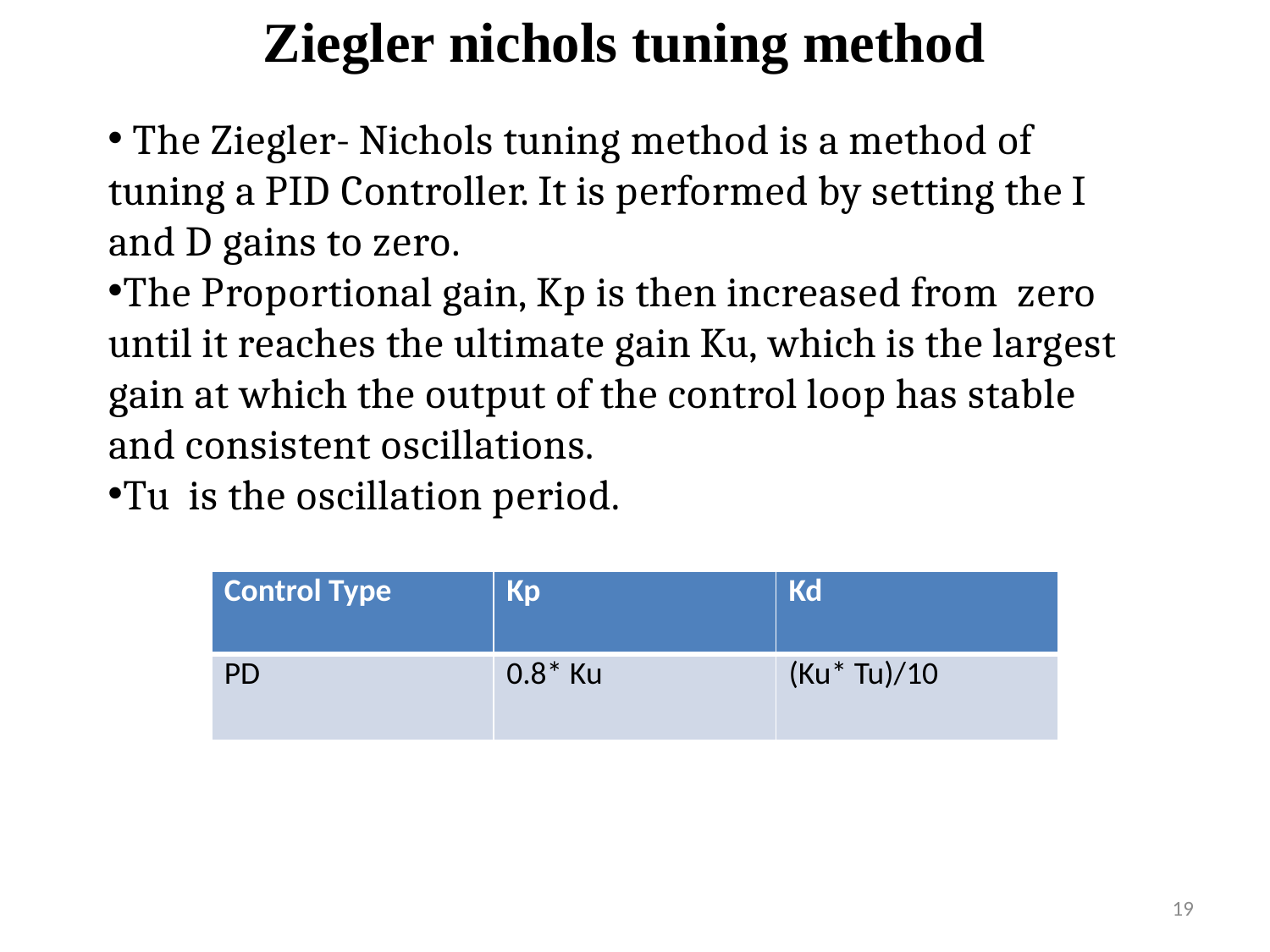

Ziegler nichols tuning method
 The Ziegler- Nichols tuning method is a method of tuning a PID Controller. It is performed by setting the I and D gains to zero.
The Proportional gain, Kp is then increased from  zero until it reaches the ultimate gain Ku, which is the largest gain at which the output of the control loop has stable and consistent oscillations.
Tu  is the oscillation period.
| Control Type | Kp | Kd |
| --- | --- | --- |
| PD | 0.8\* Ku | (Ku\* Tu)/10 |
19